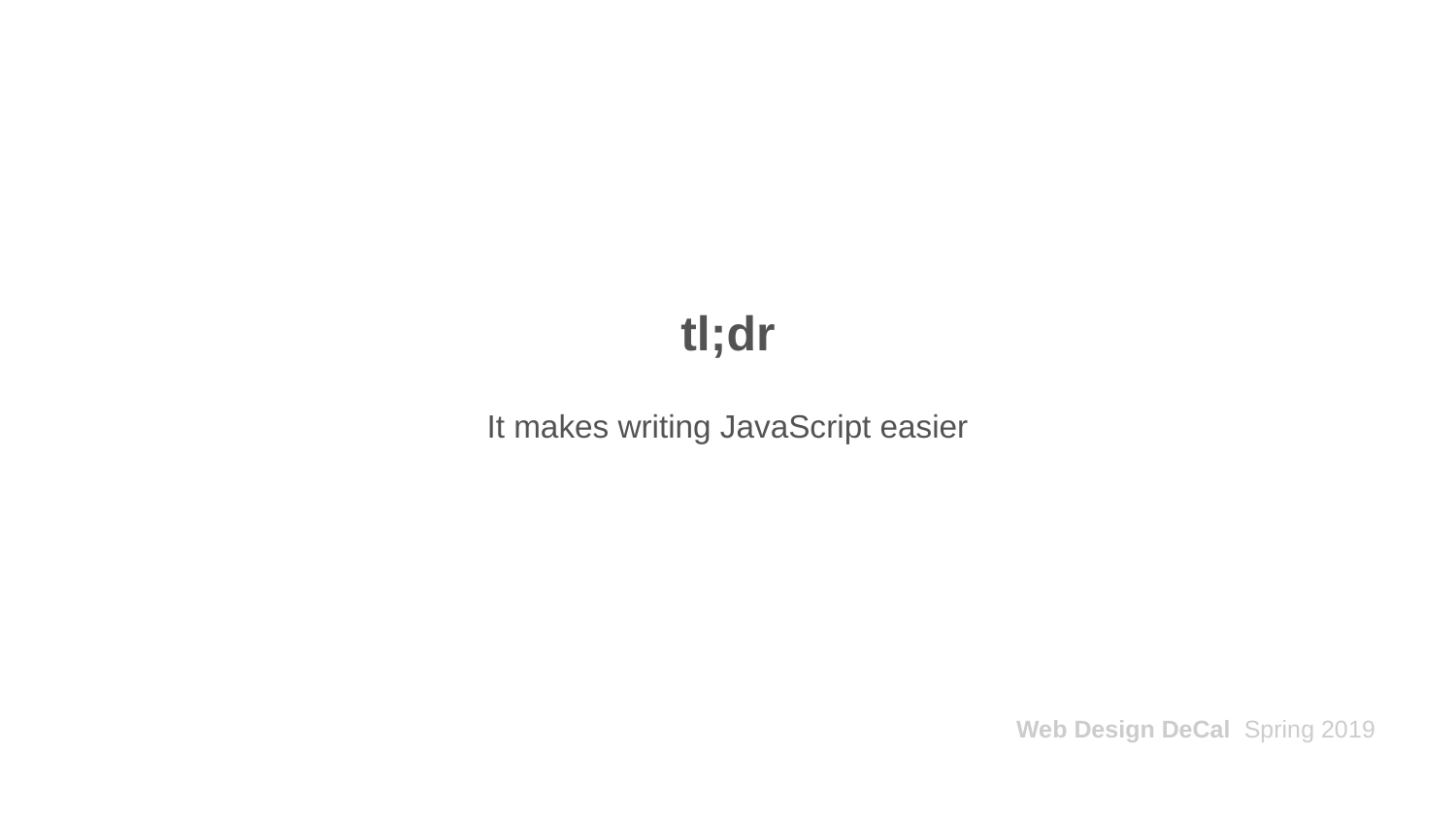

# tl;dr
It makes writing JavaScript easier